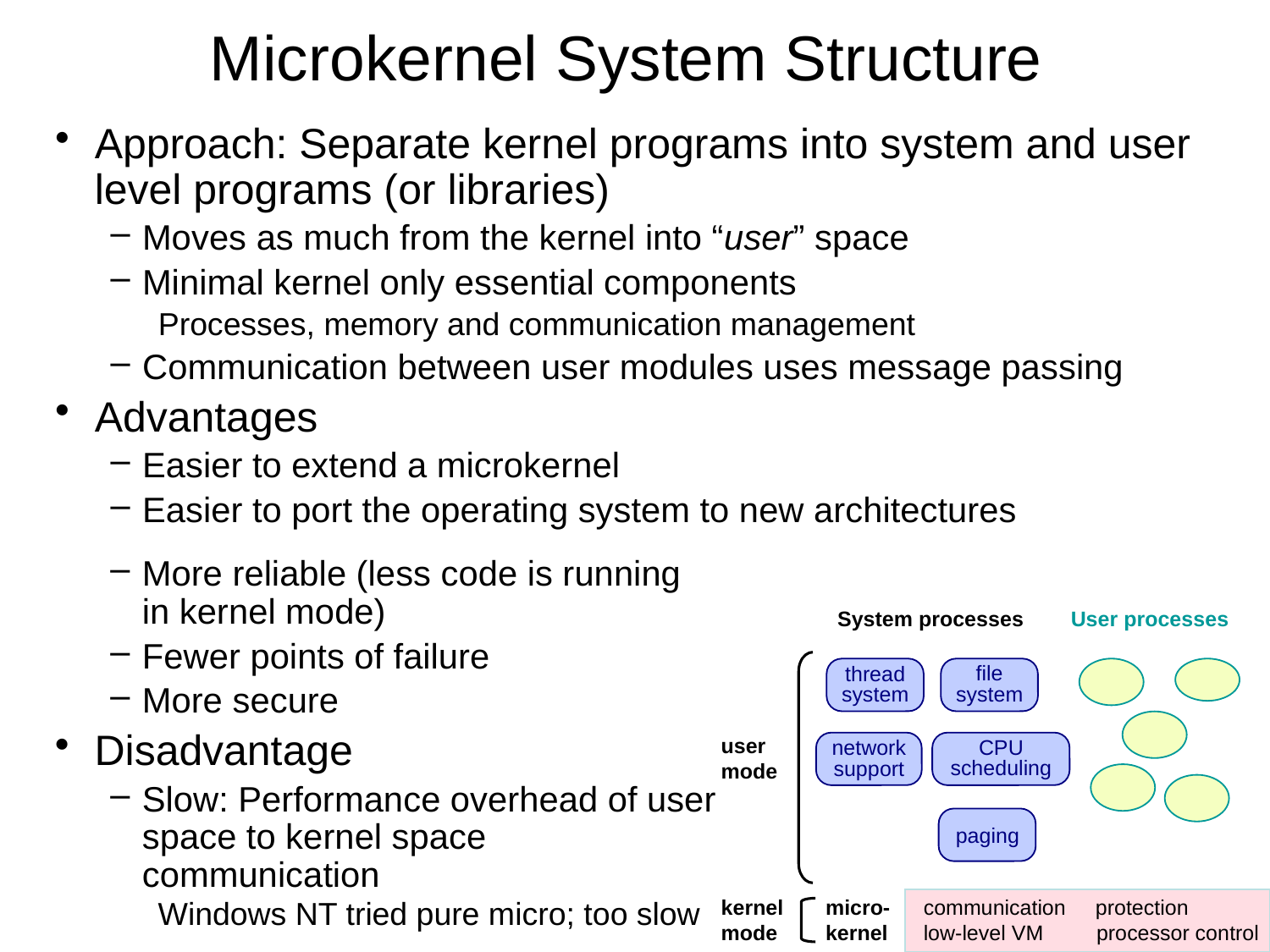

# Microkernel System Structure
Approach: Separate kernel programs into system and user level programs (or libraries)
Moves as much from the kernel into “user” space
Minimal kernel only essential components
Processes, memory and communication management
Communication between user modules uses message passing
Advantages
Easier to extend a microkernel
Easier to port the operating system to new architectures
More reliable (less code is running in kernel mode)
Fewer points of failure
More secure
Disadvantage
Slow: Performance overhead of user space to kernel space communication
Windows NT tried pure micro; too slow
System processes
User processes

thread
system

file
system

user
mode

network
support

CPU
scheduling

paging

communication     protection
low-level VM         processor control
kernel
mode
micro-
kernel